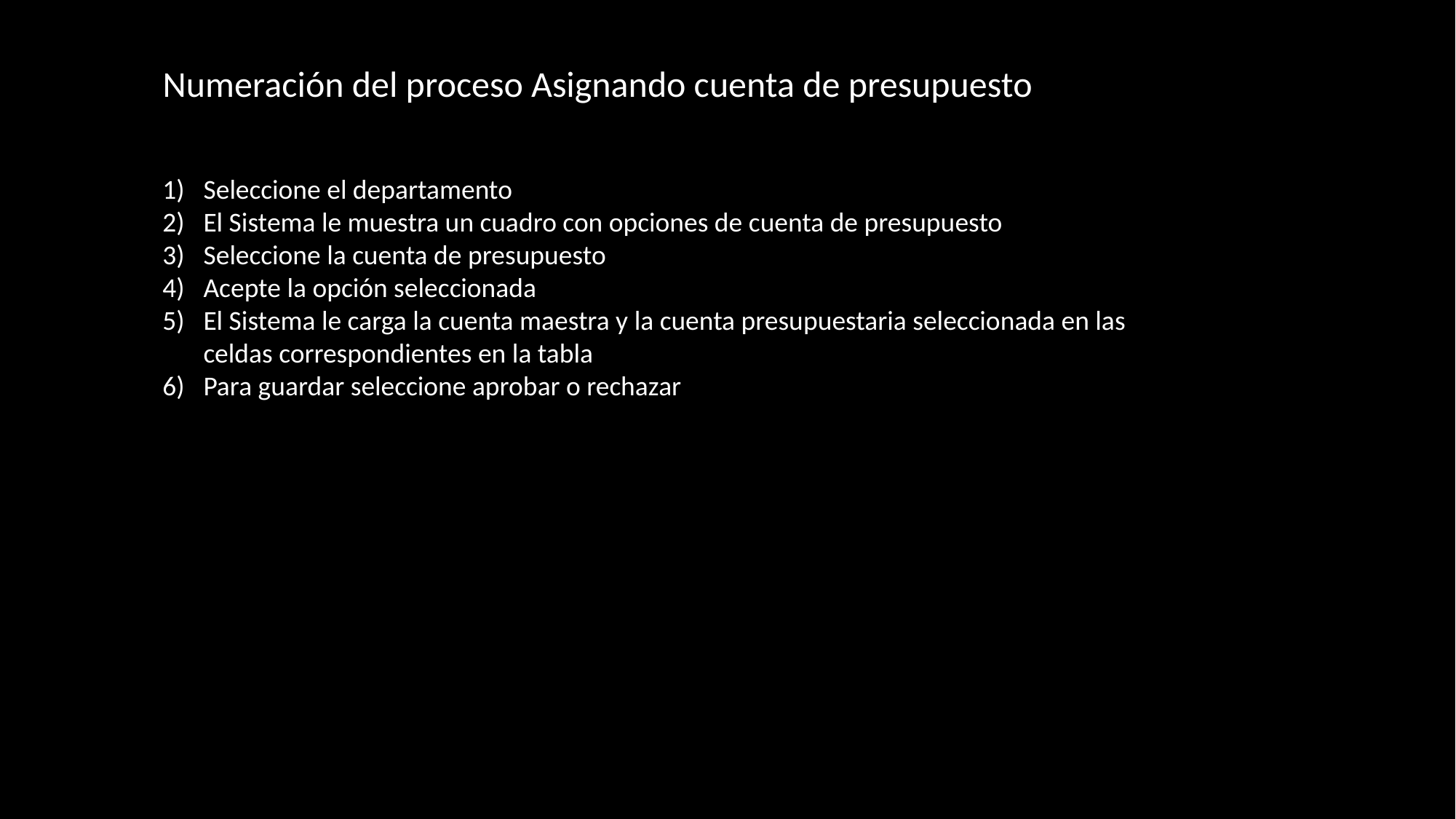

Numeración del proceso Asignando cuenta de presupuesto

Seleccione el departamento
El Sistema le muestra un cuadro con opciones de cuenta de presupuesto
Seleccione la cuenta de presupuesto
Acepte la opción seleccionada
El Sistema le carga la cuenta maestra y la cuenta presupuestaria seleccionada en las celdas correspondientes en la tabla
Para guardar seleccione aprobar o rechazar